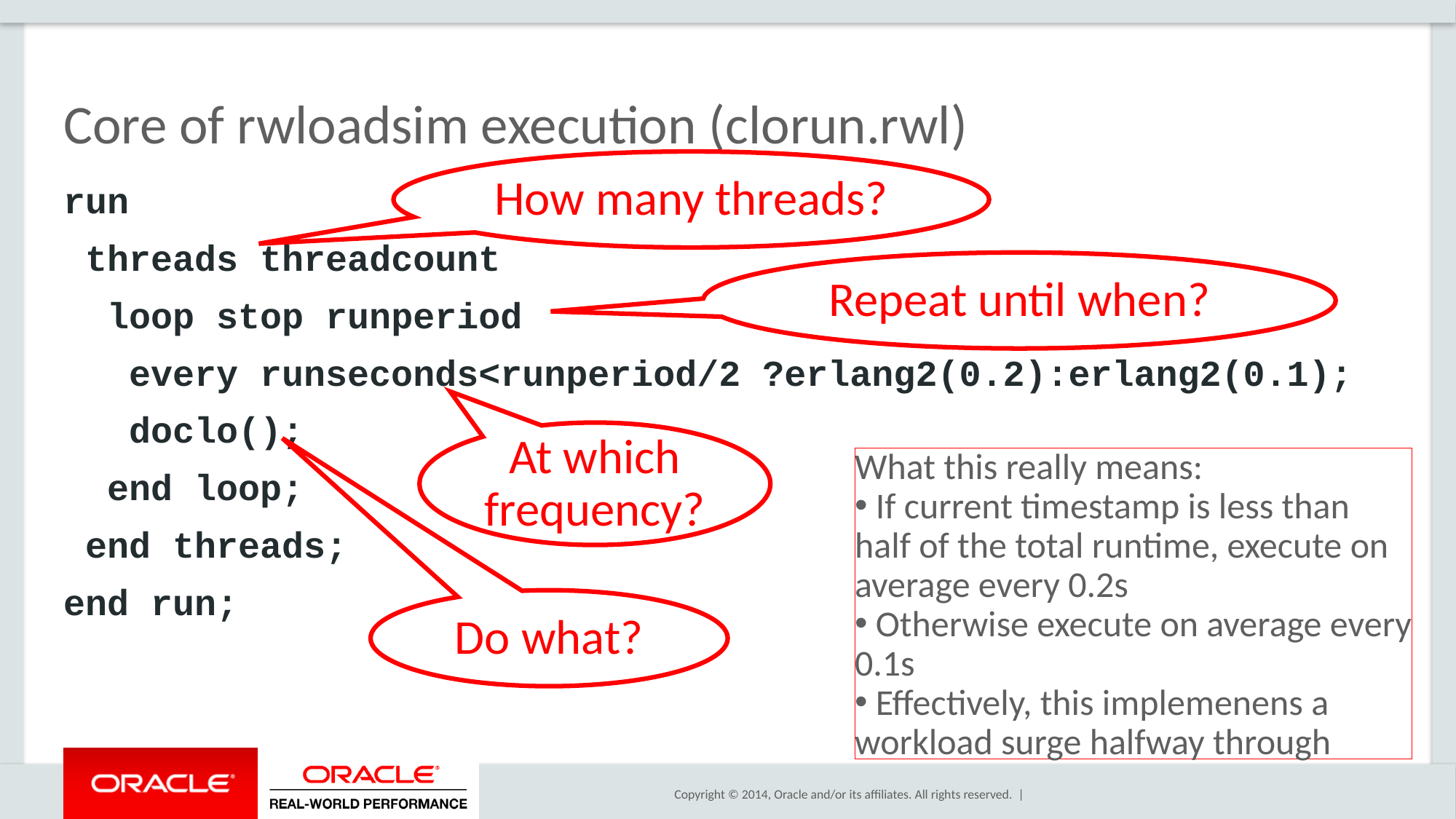

# Core of rwloadsim execution (clorun.rwl)
How many threads?
run
 threads threadcount
  loop stop runperiod
   every runseconds<runperiod/2 ?erlang2(0.2):erlang2(0.1);
   doclo();
  end loop;
 end threads;
end run;

Repeat until when?
At which frequency?
What this really means:
 If current timestamp is less than half of the total runtime, execute on average every 0.2s
 Otherwise execute on average every 0.1s
 Effectively, this implemenens a workload surge halfway through
Do what?